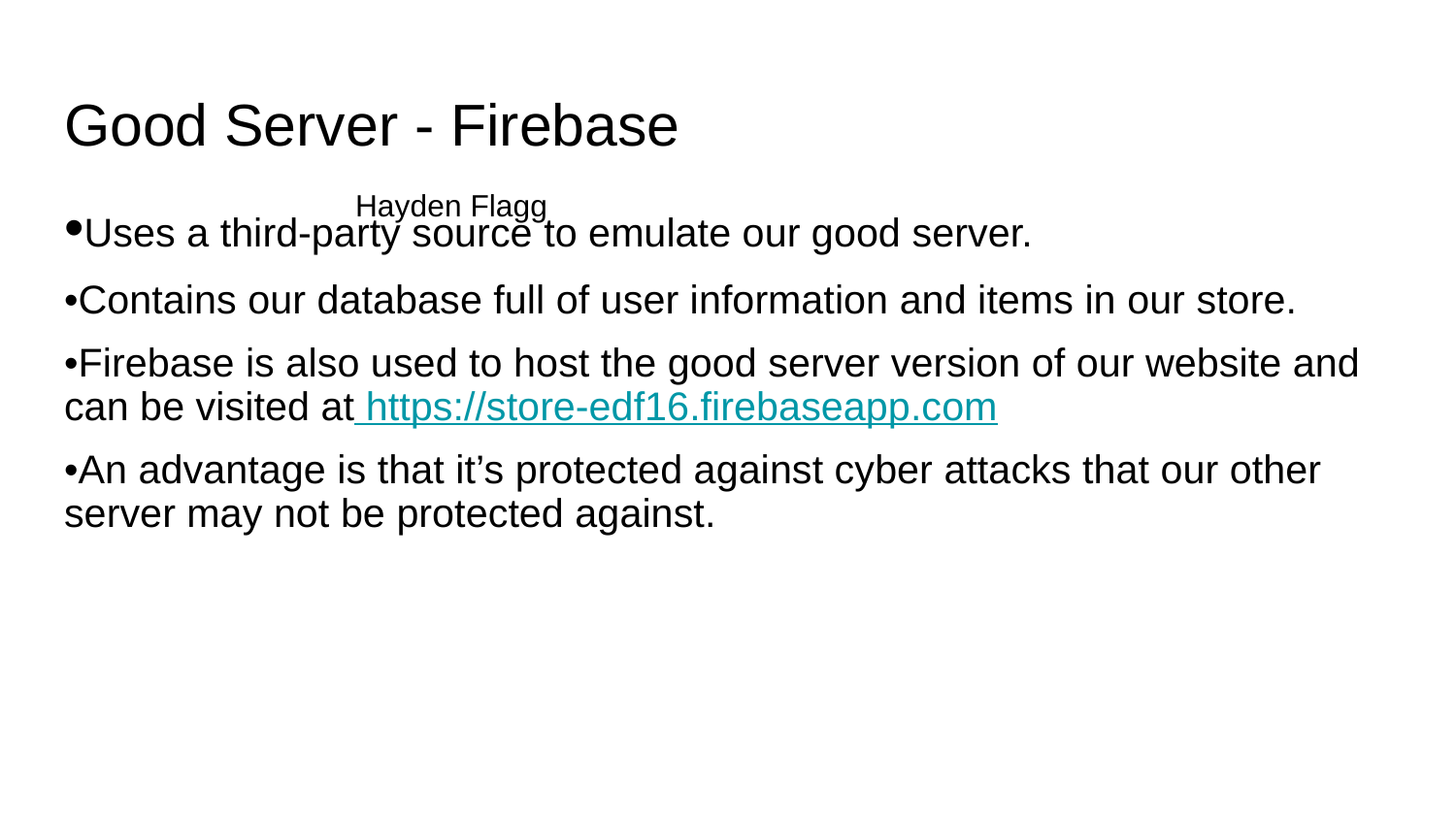

# Good Server - Firebase							Hayden Flagg
•Uses a third-party source to emulate our good server.
•Contains our database full of user information and items in our store.
•Firebase is also used to host the good server version of our website and can be visited at https://store-edf16.firebaseapp.com
•An advantage is that it’s protected against cyber attacks that our other server may not be protected against.